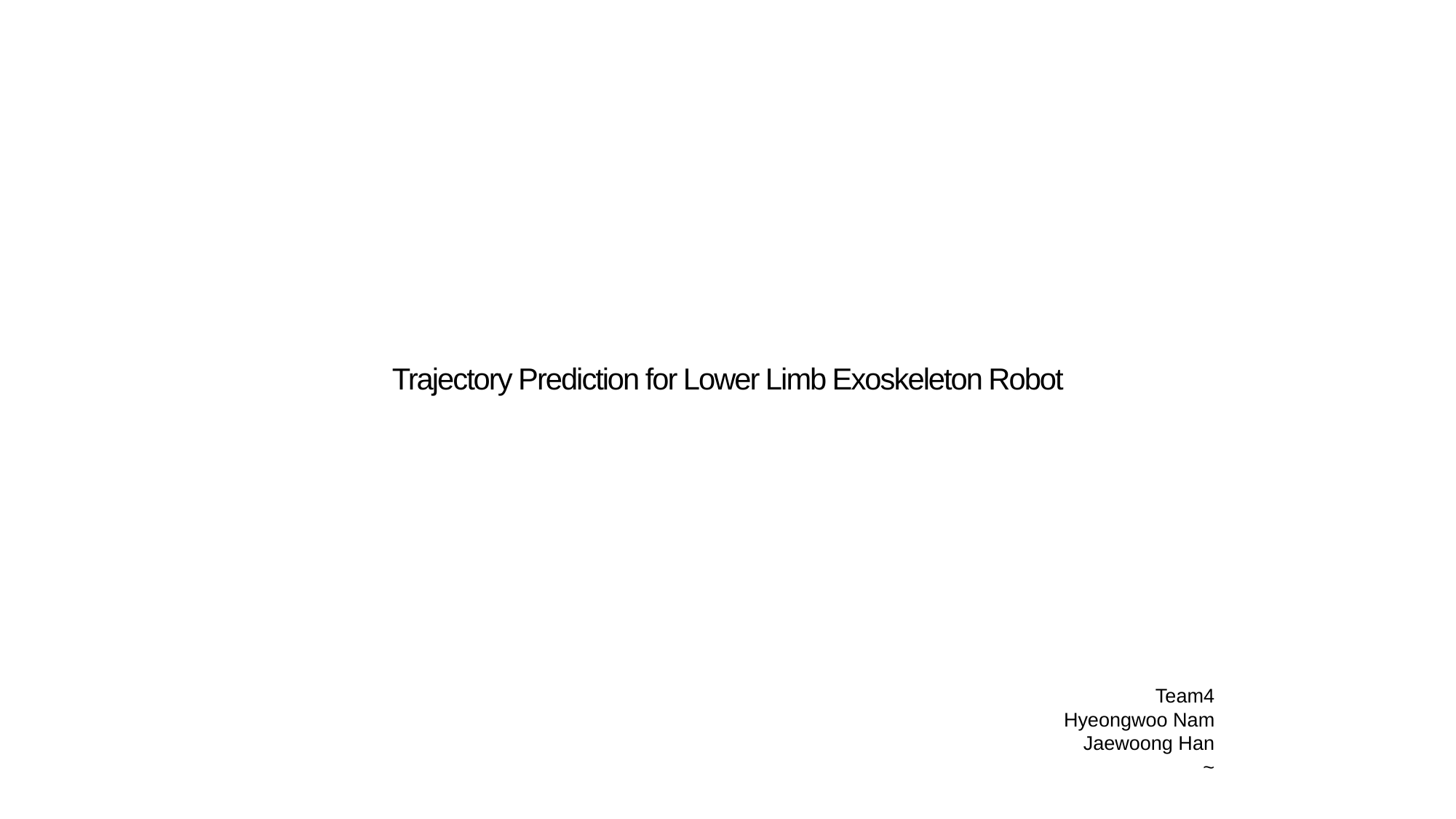

Trajectory Prediction for Lower Limb Exoskeleton Robot

Team4
Hyeongwoo Nam
Jaewoong Han
~